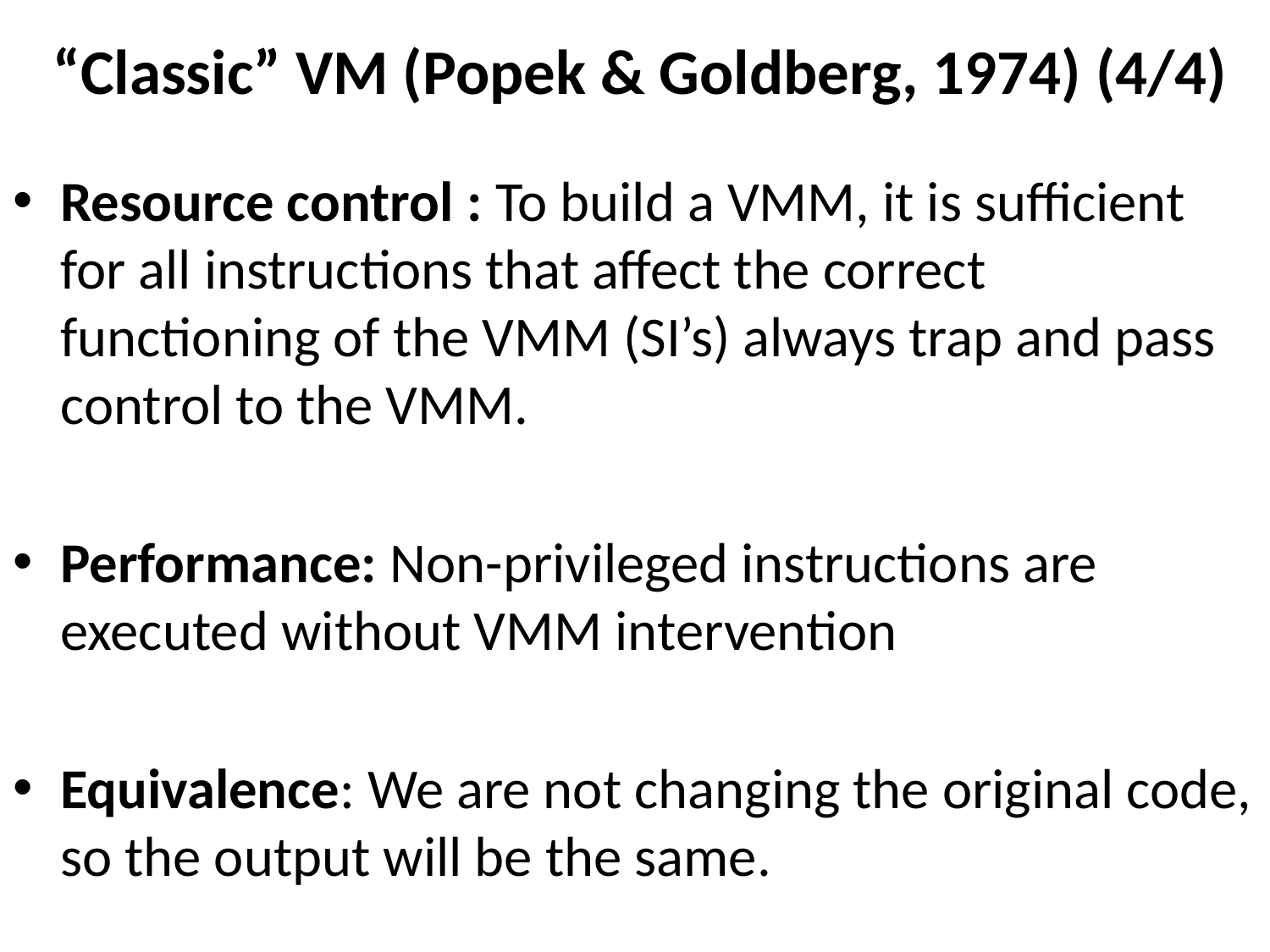

# “Classic” VM (Popek & Goldberg, 1974) (4/4)
Resource control : To build a VMM, it is sufficient for all instructions that affect the correct functioning of the VMM (SI’s) always trap and pass control to the VMM.

Performance: Non-privileged instructions are executed without VMM intervention

Equivalence: We are not changing the original code, so the output will be the same.